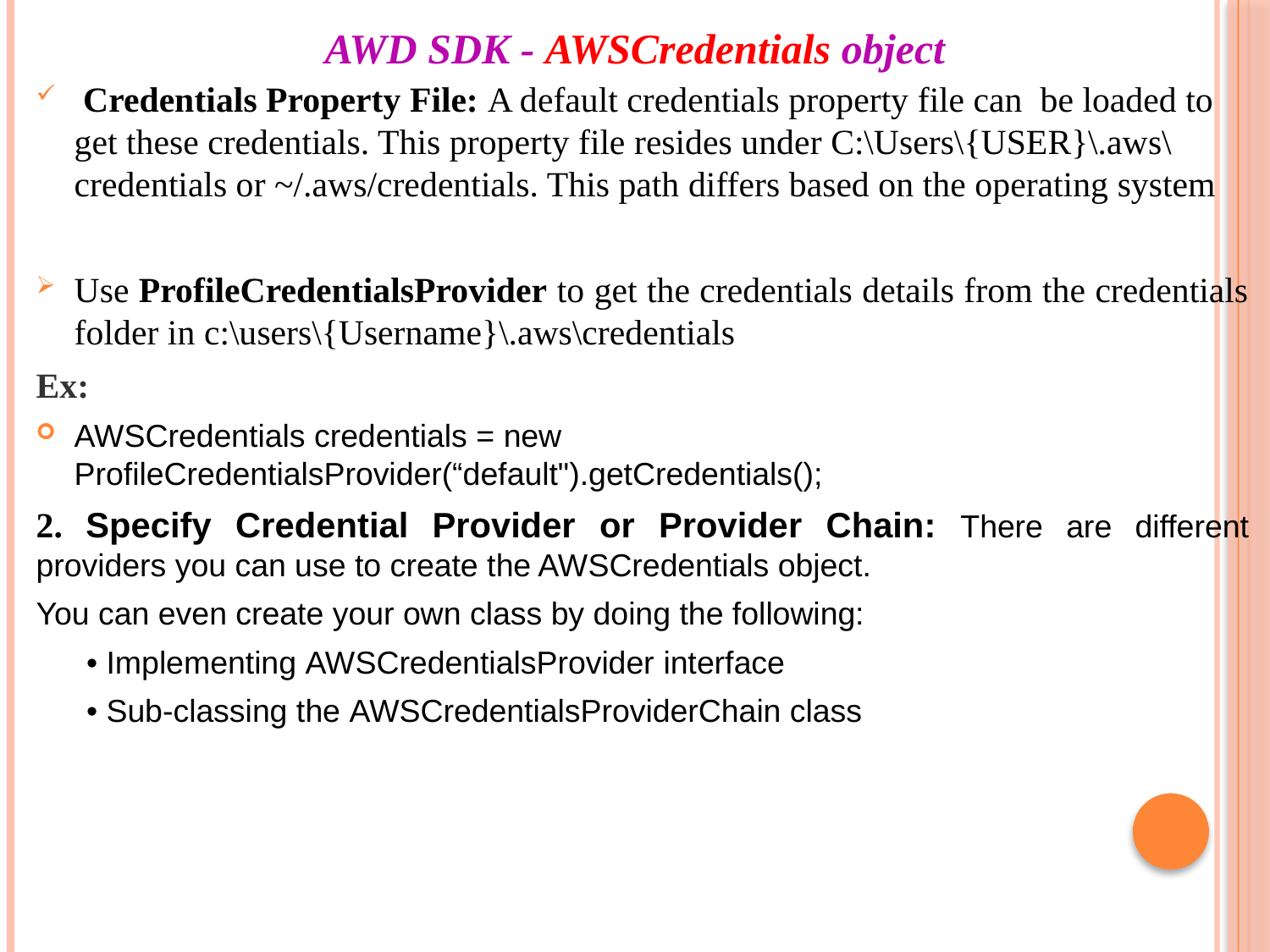

# AWD SDK - AWSCredentials object
 Credentials Property File: A default credentials property file can  be loaded to get these credentials. This property file resides under C:\Users\{USER}\.aws\credentials or ~/.aws/credentials. This path differs based on the operating system

Use ProfileCredentialsProvider to get the credentials details from the credentials folder in c:\users\{Username}\.aws\credentials
Ex:
AWSCredentials credentials = new ProfileCredentialsProvider(“default").getCredentials();
2. Specify Credential Provider or Provider Chain: There are different providers you can use to create the AWSCredentials object.
You can even create your own class by doing the following:
• Implementing AWSCredentialsProvider interface
• Sub-classing the AWSCredentialsProviderChain class